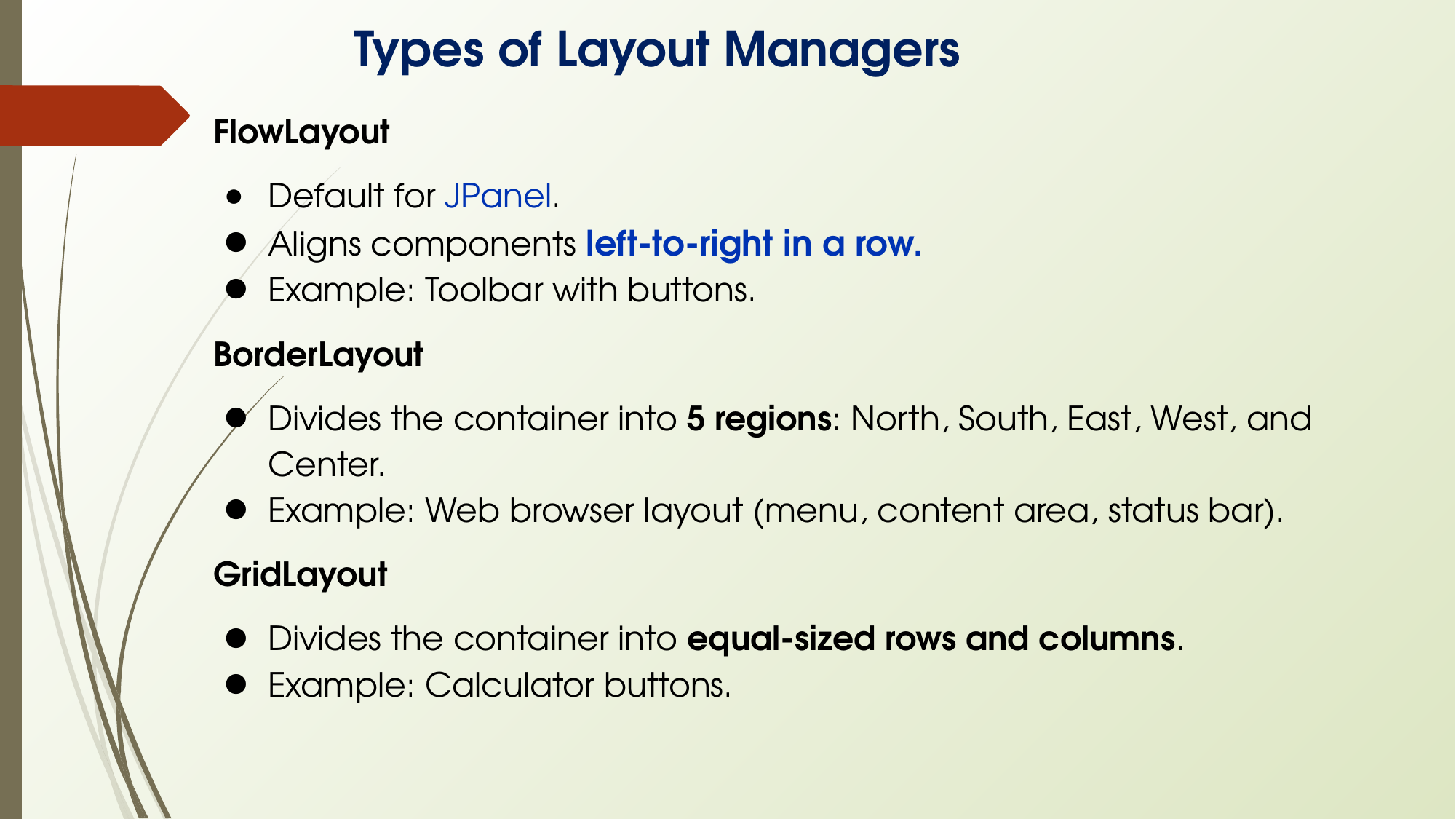

Types of Layout Managers

FlowLayout
Default for JPanel.
Aligns components left-to-right in a row.
Example: Toolbar with buttons.
BorderLayout
Divides the container into 5 regions: North, South, East, West, and Center.
Example: Web browser layout (menu, content area, status bar).
GridLayout
Divides the container into equal-sized rows and columns.
Example: Calculator buttons.